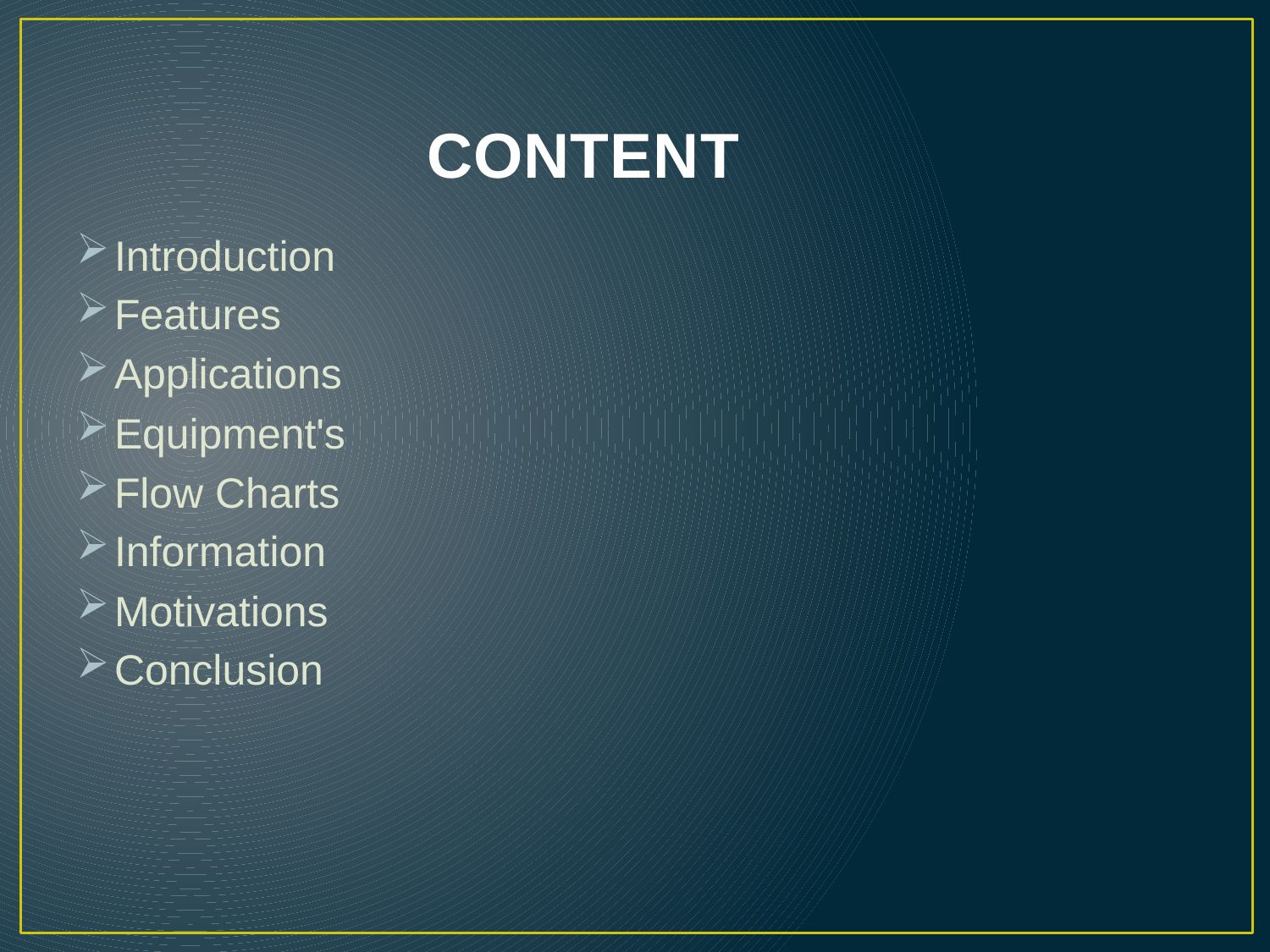

# CONTENT
Introduction
Features
Applications
Equipment's
Flow Charts
Information
Motivations
Conclusion